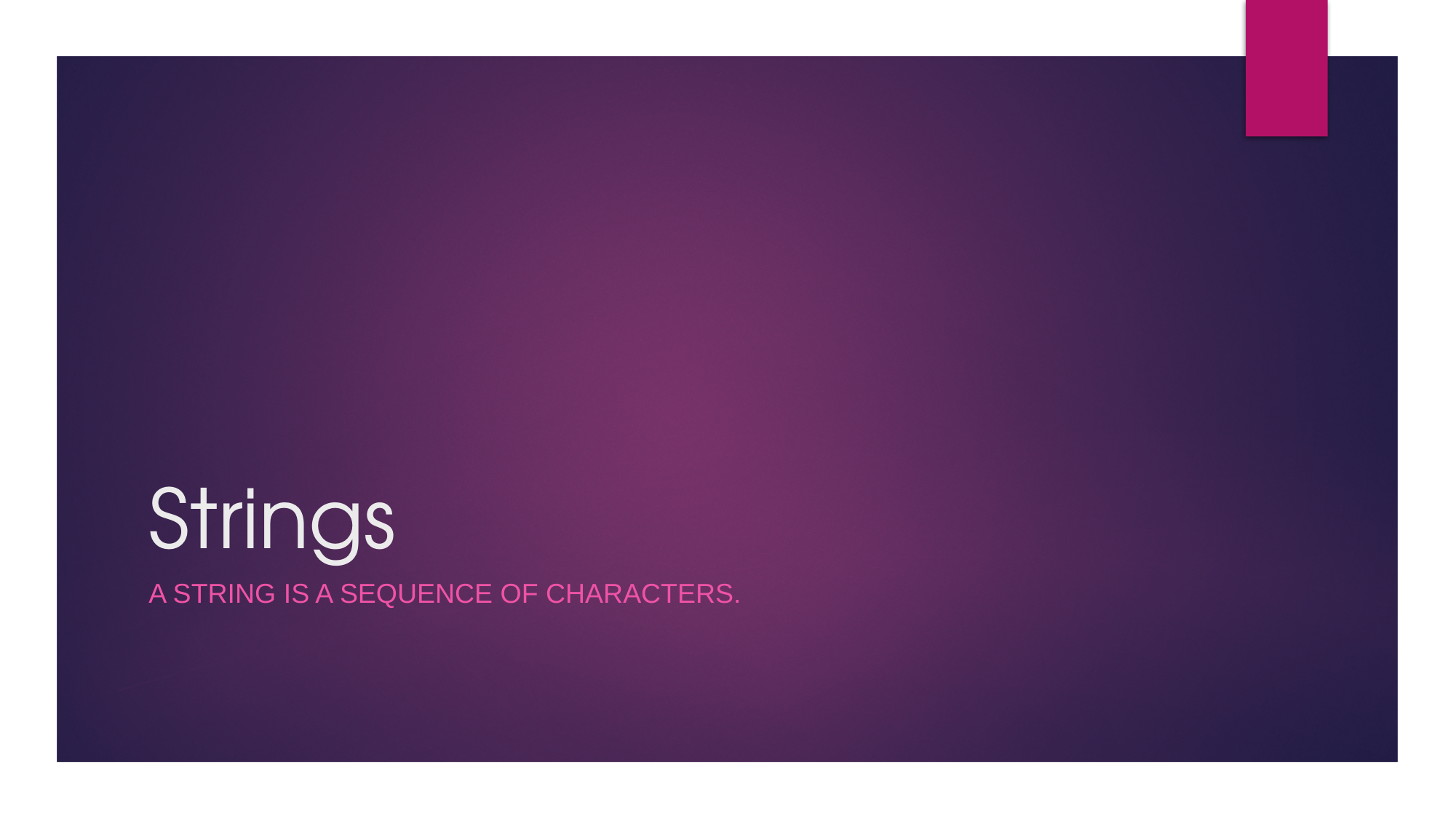

# Strings
a string is a sequence of characters.